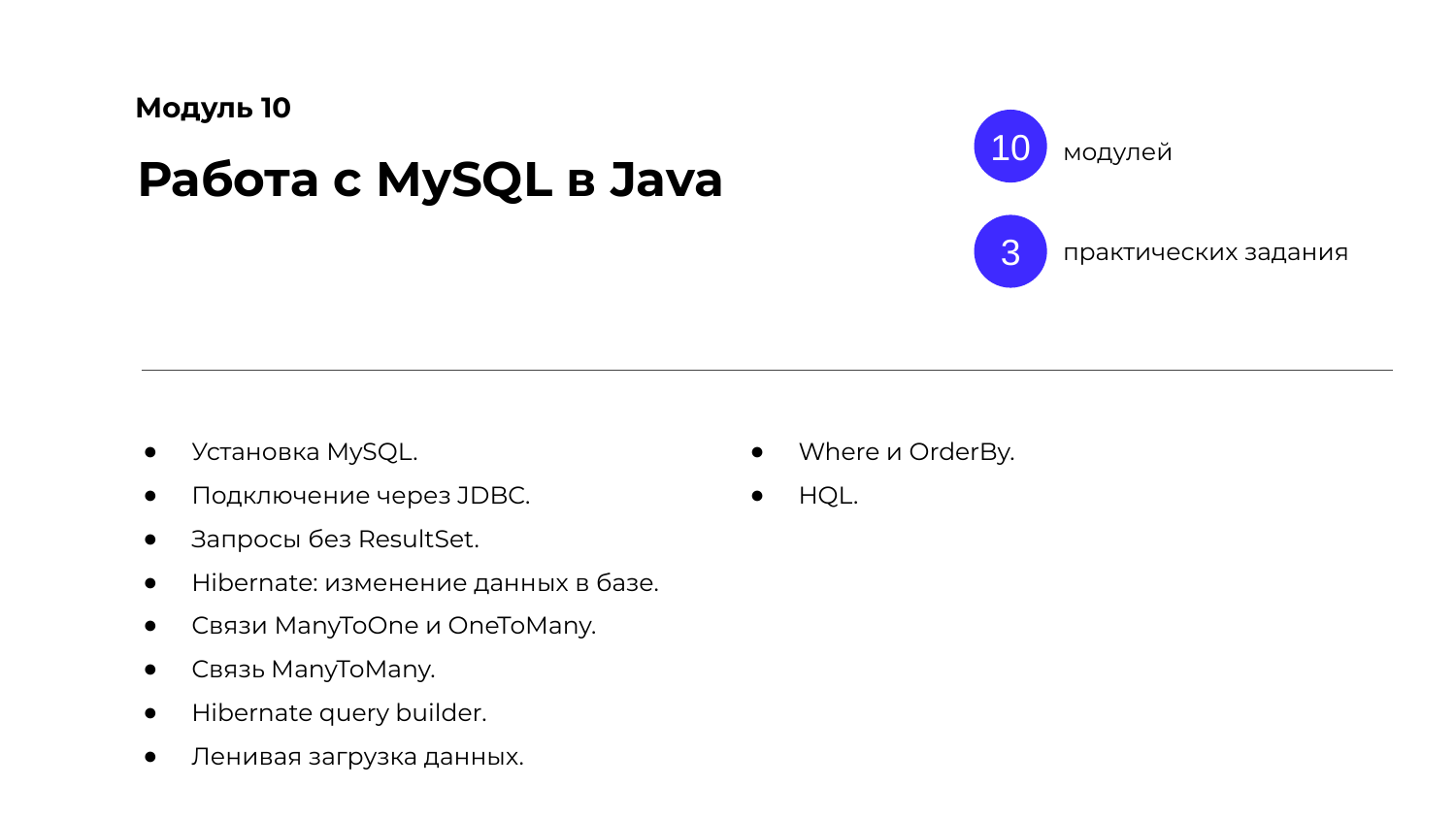

Модуль 10

10
модулей
Работа с MySQL в Java

3
практических задания
Установка MySQL.
Подключение через JDBC.
Запросы без ResultSet.
Hibernate: изменение данных в базе.
Связи ManyToOne и OneToMany.
Связь ManyToMany.
Hibernate query builder.
Ленивая загрузка данных.

Where и OrderBy.
HQL.